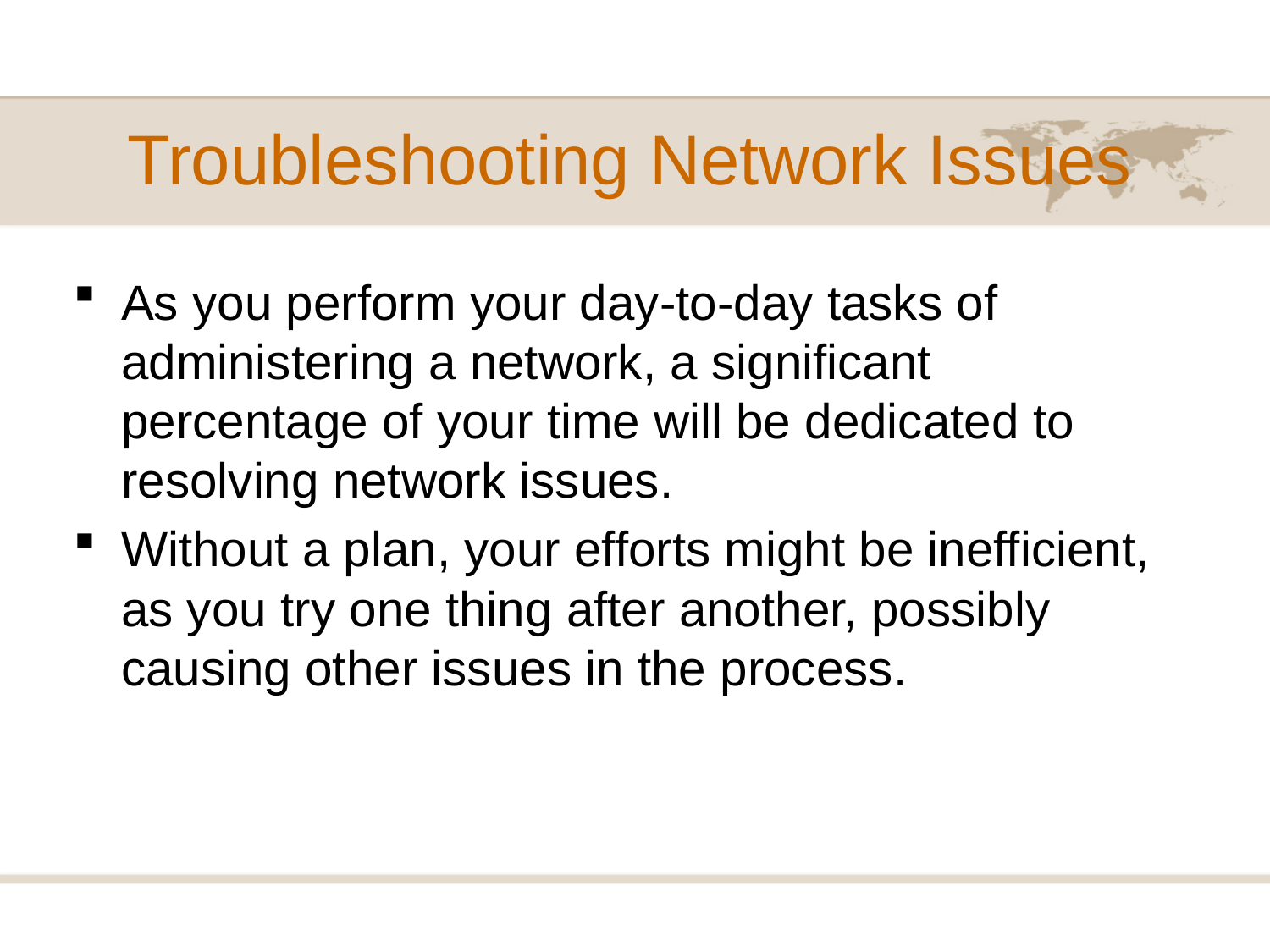

# Troubleshooting Network Issues
As you perform your day-to-day tasks of administering a network, a significant percentage of your time will be dedicated to resolving network issues.
Without a plan, your efforts might be inefficient, as you try one thing after another, possibly causing other issues in the process.